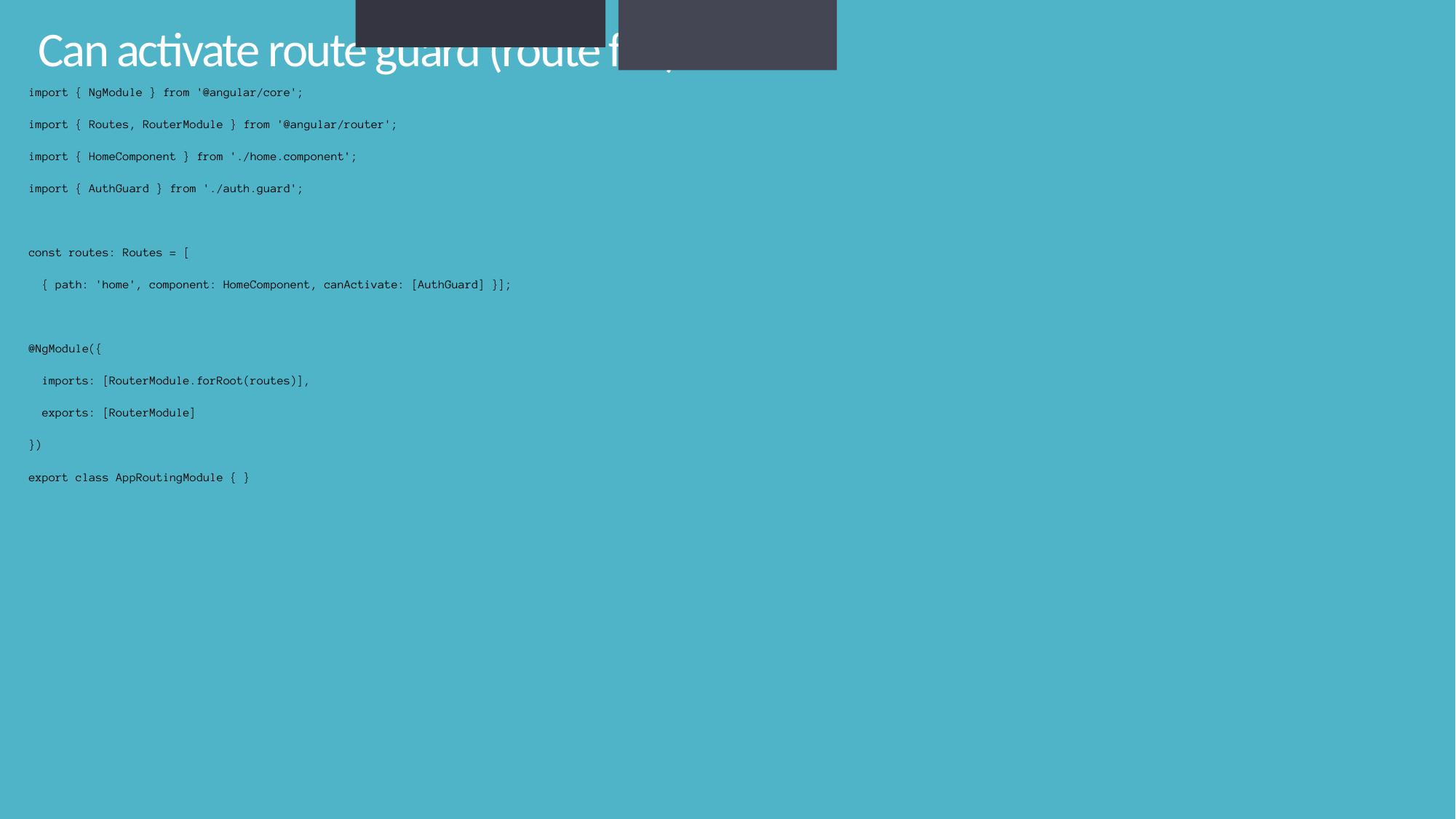

HTTP and Observables in angular

<router-outlet></router-outlet>

# Can activate route guard (route file)
import { NgModule } from '@angular/core';
import { Routes, RouterModule } from '@angular/router';
import { HomeComponent } from './home.component';
import { AuthGuard } from './auth.guard';

const routes: Routes = [
  { path: 'home', component: HomeComponent, canActivate: [AuthGuard] }];

@NgModule({
  imports: [RouterModule.forRoot(routes)],
  exports: [RouterModule]
})
export class AppRoutingModule { }